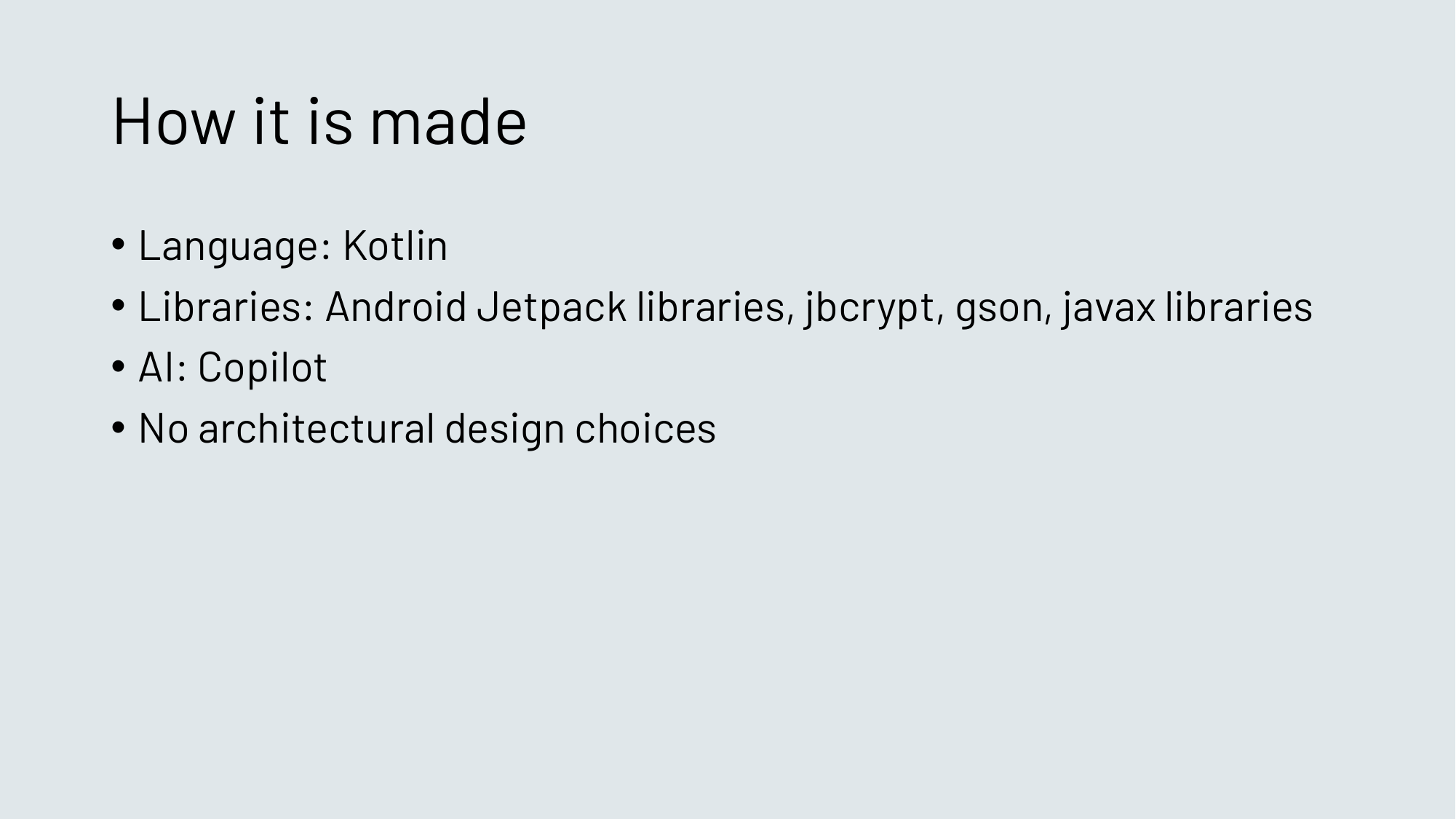

# How it is made
Language: Kotlin
Libraries: Android Jetpack libraries, jbcrypt, gson, javax libraries
AI: Copilot
No architectural design choices